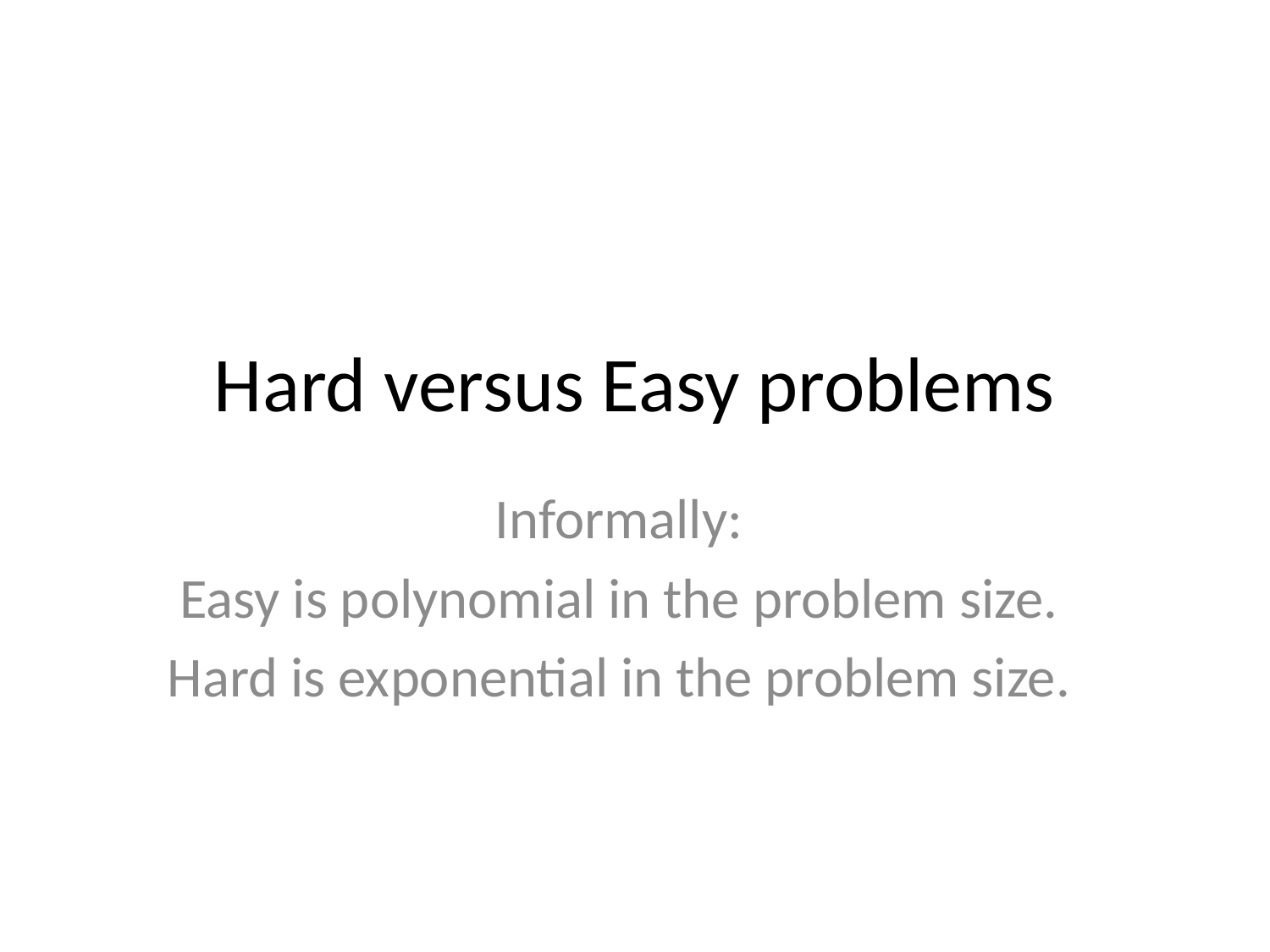

# Hard versus Easy problems
Informally:
Easy is polynomial in the problem size.
Hard is exponential in the problem size.